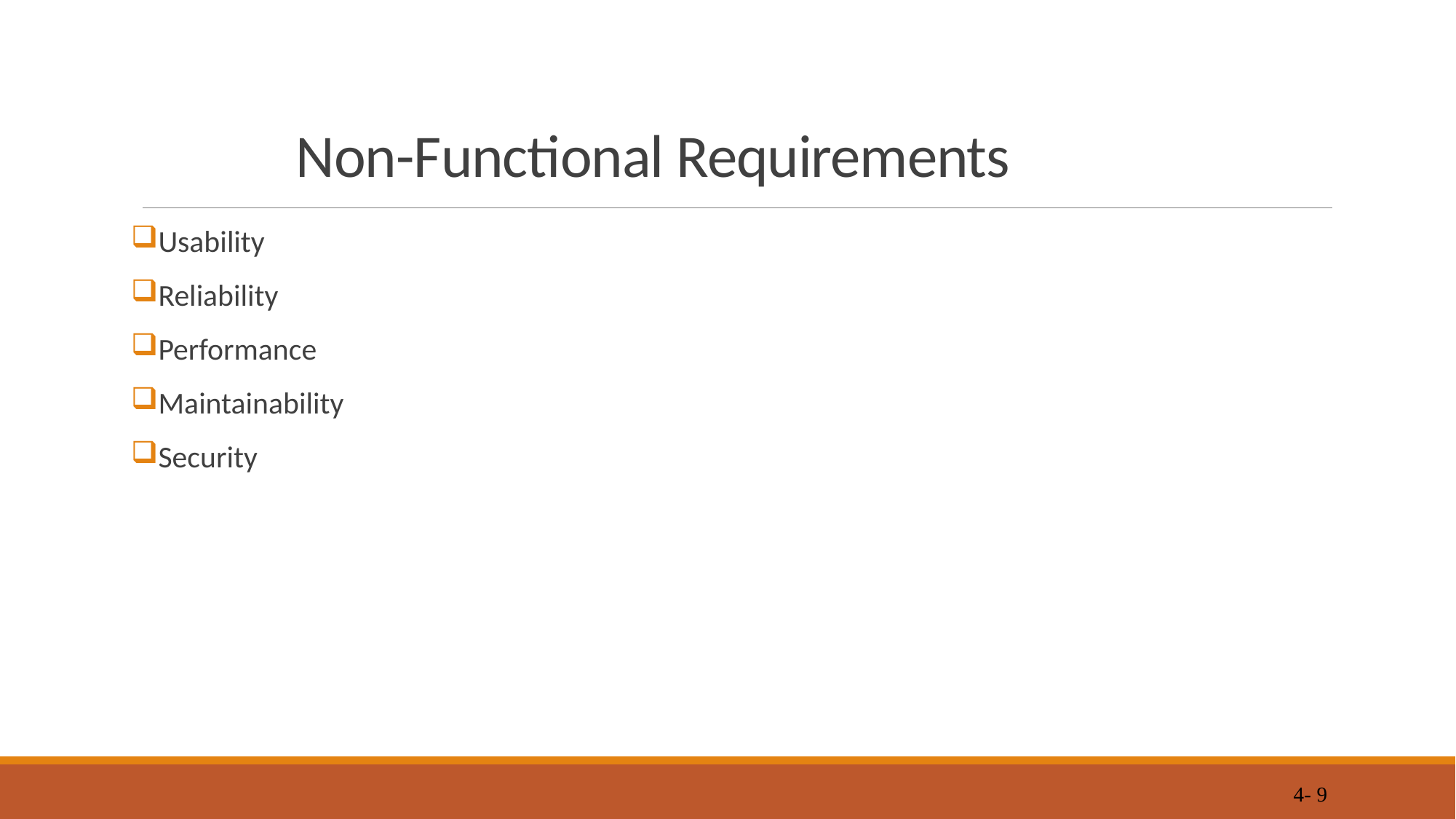

# Non-Functional Requirements
Usability
Reliability
Performance
Maintainability
Security

4- 9